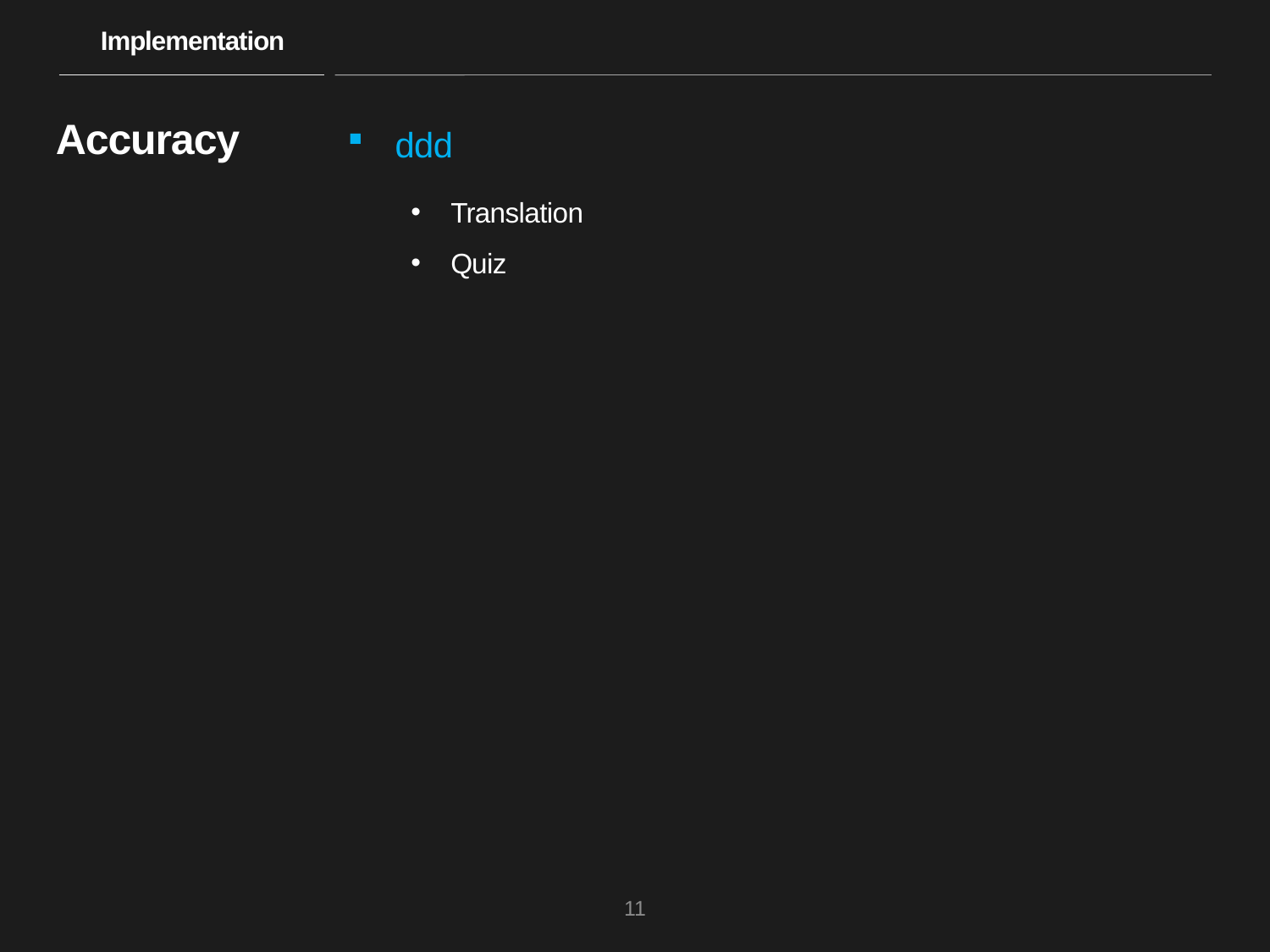

Implementation
# Accuracy
ddd
Translation
Quiz
11